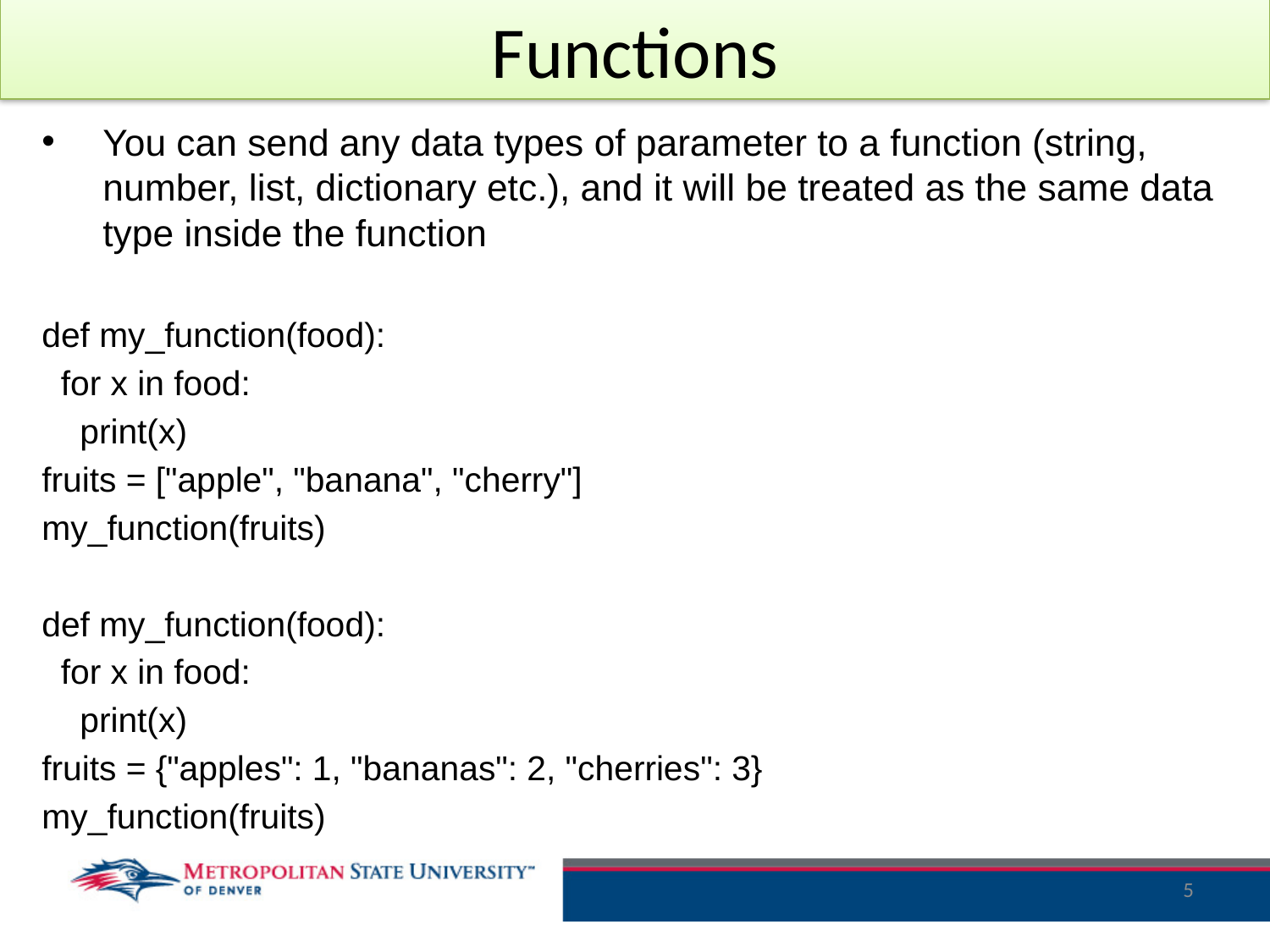

# Functions
You can send any data types of parameter to a function (string, number, list, dictionary etc.), and it will be treated as the same data type inside the function

def my_function(food):
  for x in food:
    print(x)
fruits = ["apple", "banana", "cherry"]
my_function(fruits)

def my_function(food):
  for x in food:
    print(x)
fruits = {"apples": 1, "bananas": 2, "cherries": 3}
my_function(fruits)

5